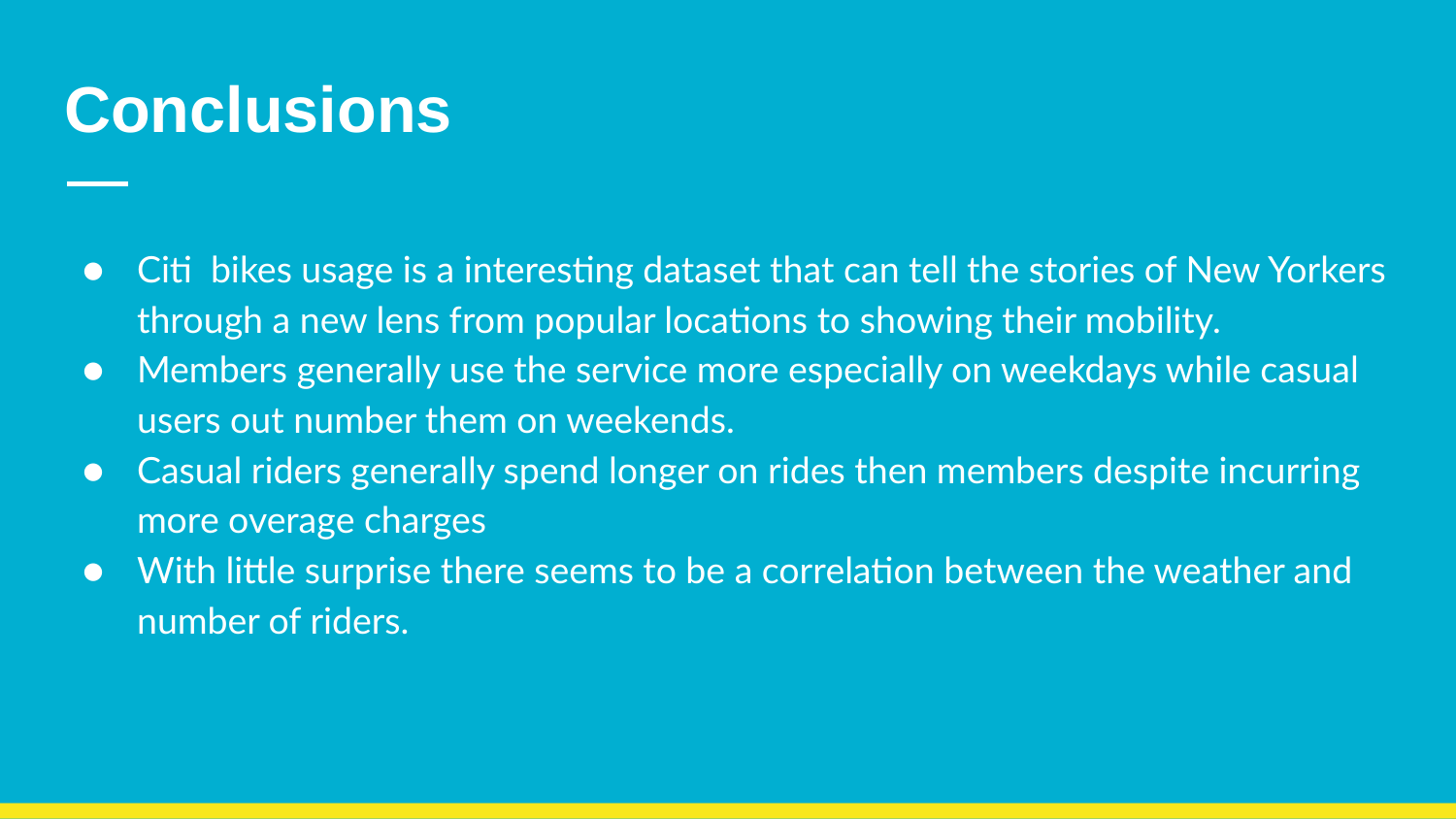

# Conclusions
Citi  bikes usage is a interesting dataset that can tell the stories of New Yorkers through a new lens from popular locations to showing their mobility.
Members generally use the service more especially on weekdays while casual users out number them on weekends.
Casual riders generally spend longer on rides then members despite incurring more overage charges
With little surprise there seems to be a correlation between the weather and number of riders.